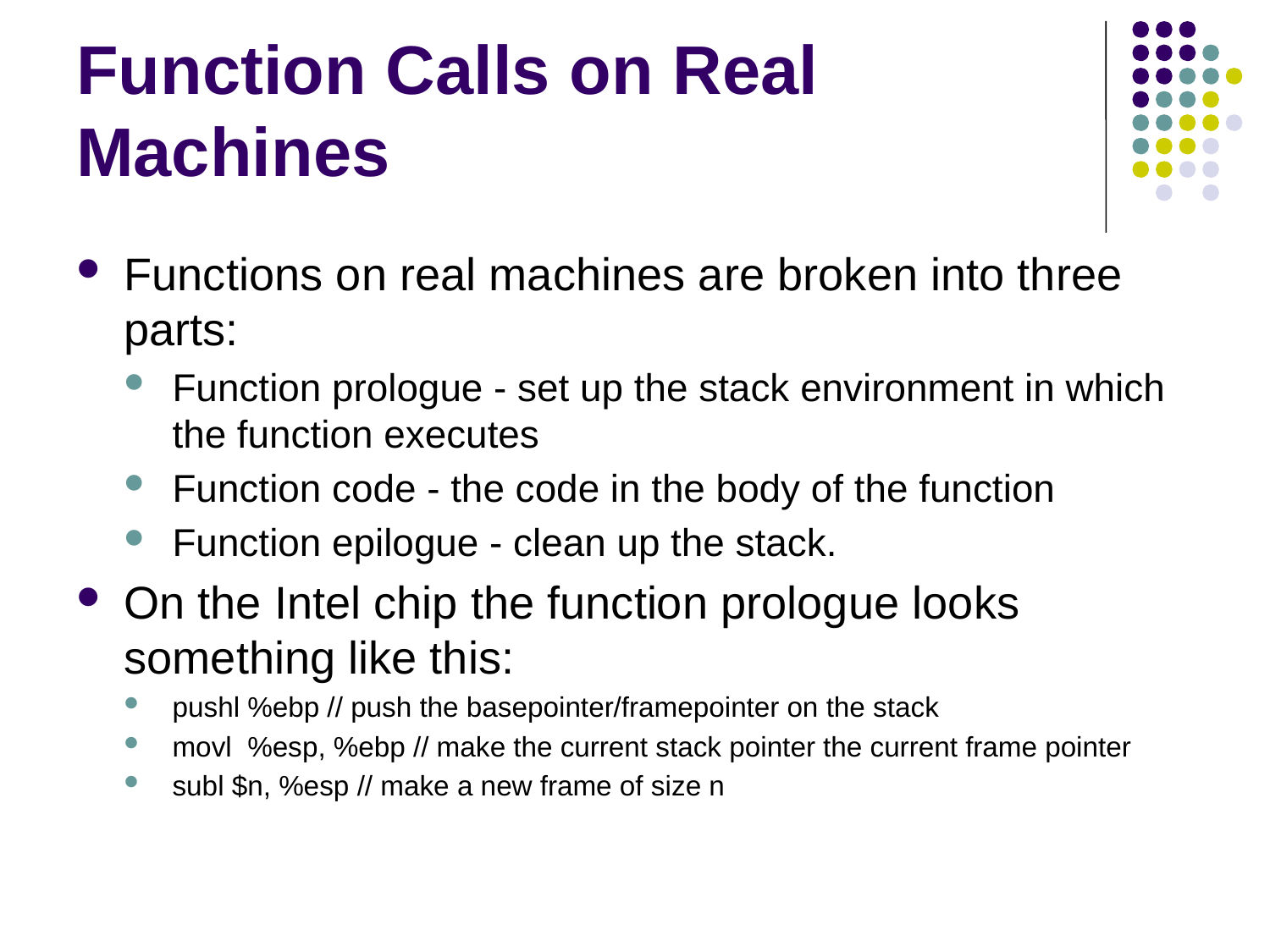

# Function Calls on Real Machines
Functions on real machines are broken into three parts:
Function prologue - set up the stack environment in which the function executes
Function code - the code in the body of the function
Function epilogue - clean up the stack.
On the Intel chip the function prologue looks something like this:
pushl %ebp // push the basepointer/framepointer on the stack
movl  %esp, %ebp // make the current stack pointer the current frame pointer
subl $n, %esp // make a new frame of size n